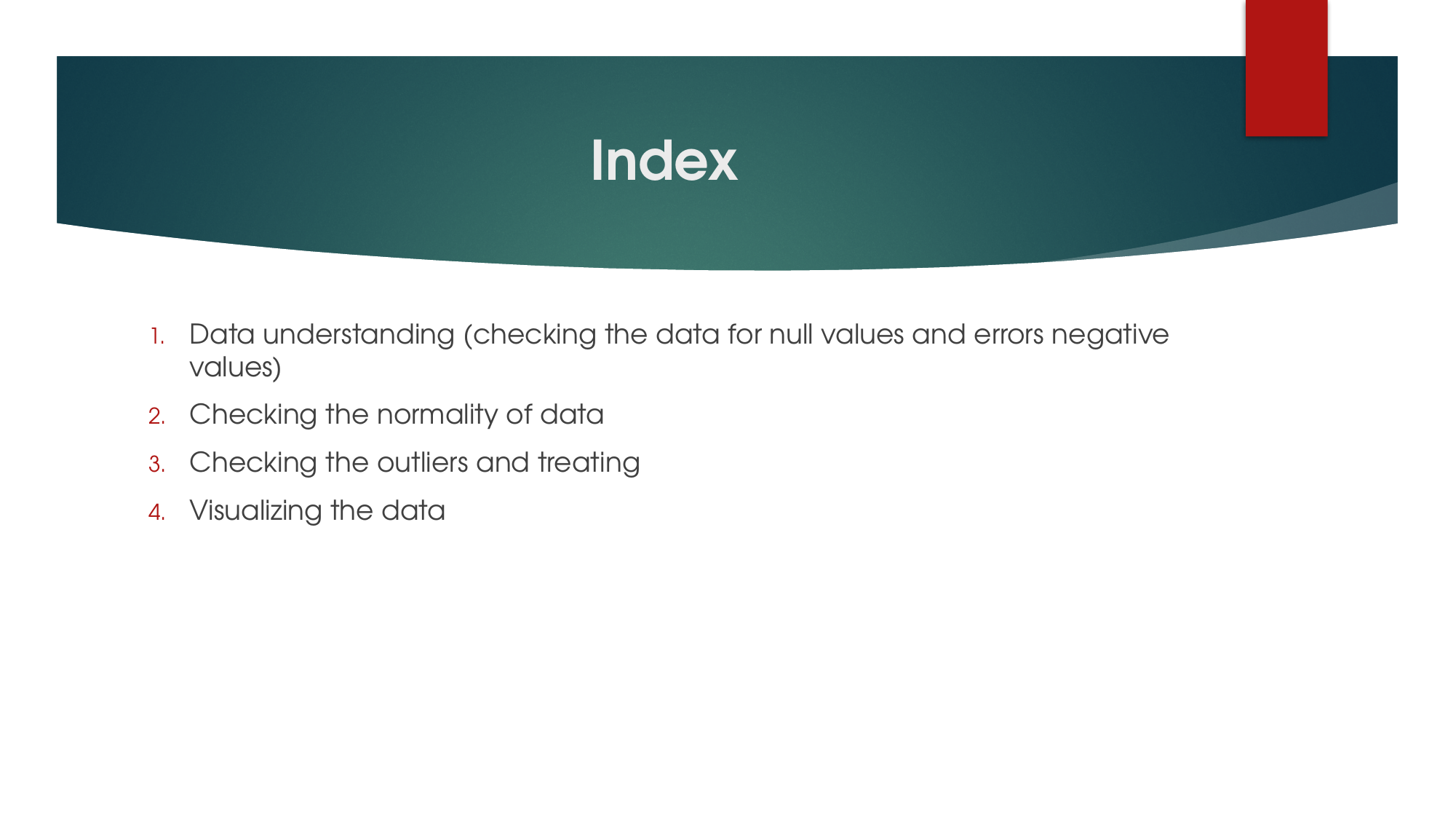

# Index
Data understanding (checking the data for null values and errors negative values)
Checking the normality of data
Checking the outliers and treating
Visualizing the data